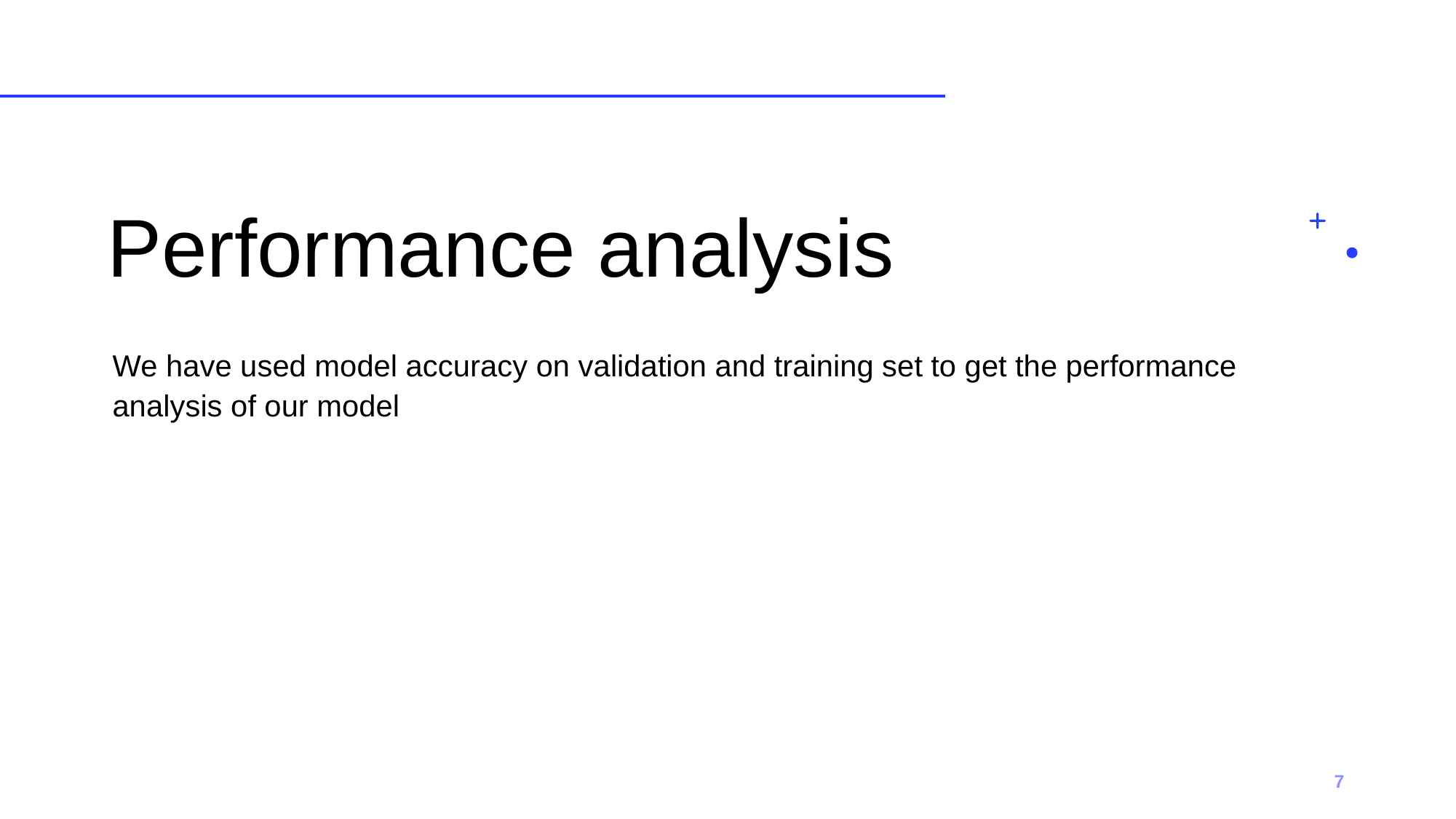

# Performance analysis
We have used model accuracy on validation and training set to get the performance analysis of our model
7